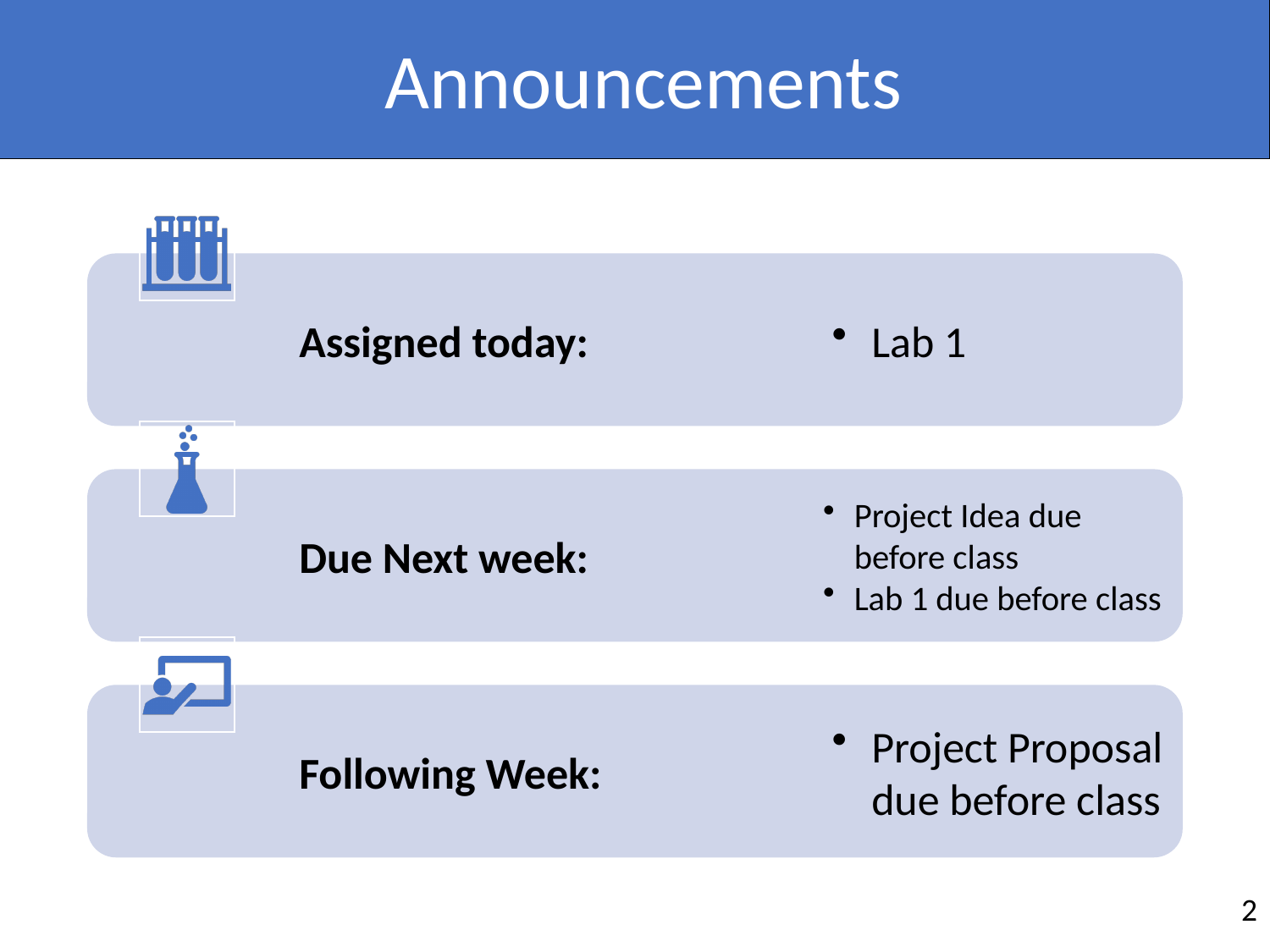

Announcements
Assigned today:
Lab 1
Due Next week:
Project Idea due before class
Lab 1 due before class
Following Week:
Project Proposal due before class
2